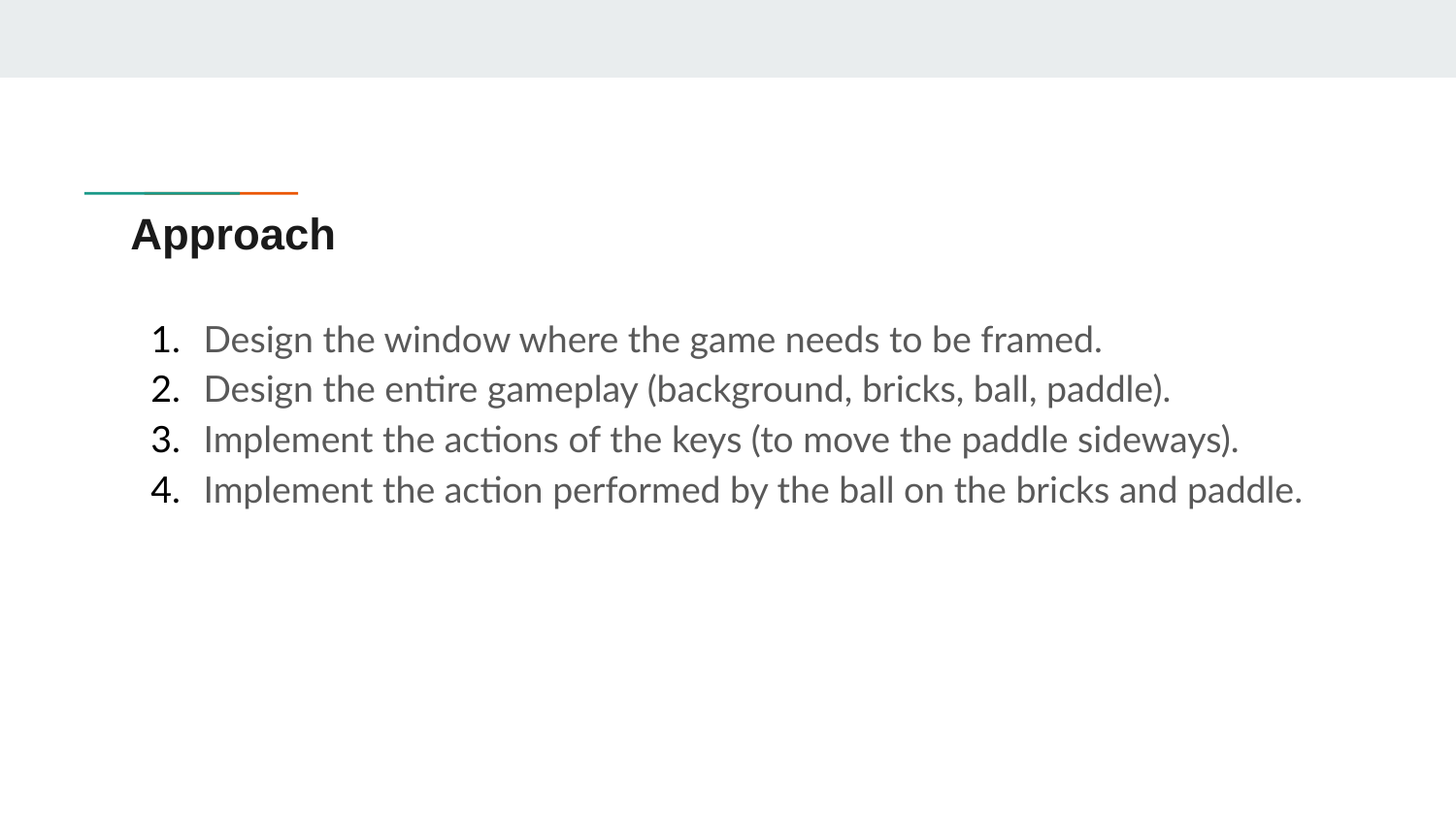

# Approach
Design the window where the game needs to be framed.
Design the entire gameplay (background, bricks, ball, paddle).
Implement the actions of the keys (to move the paddle sideways).
Implement the action performed by the ball on the bricks and paddle.